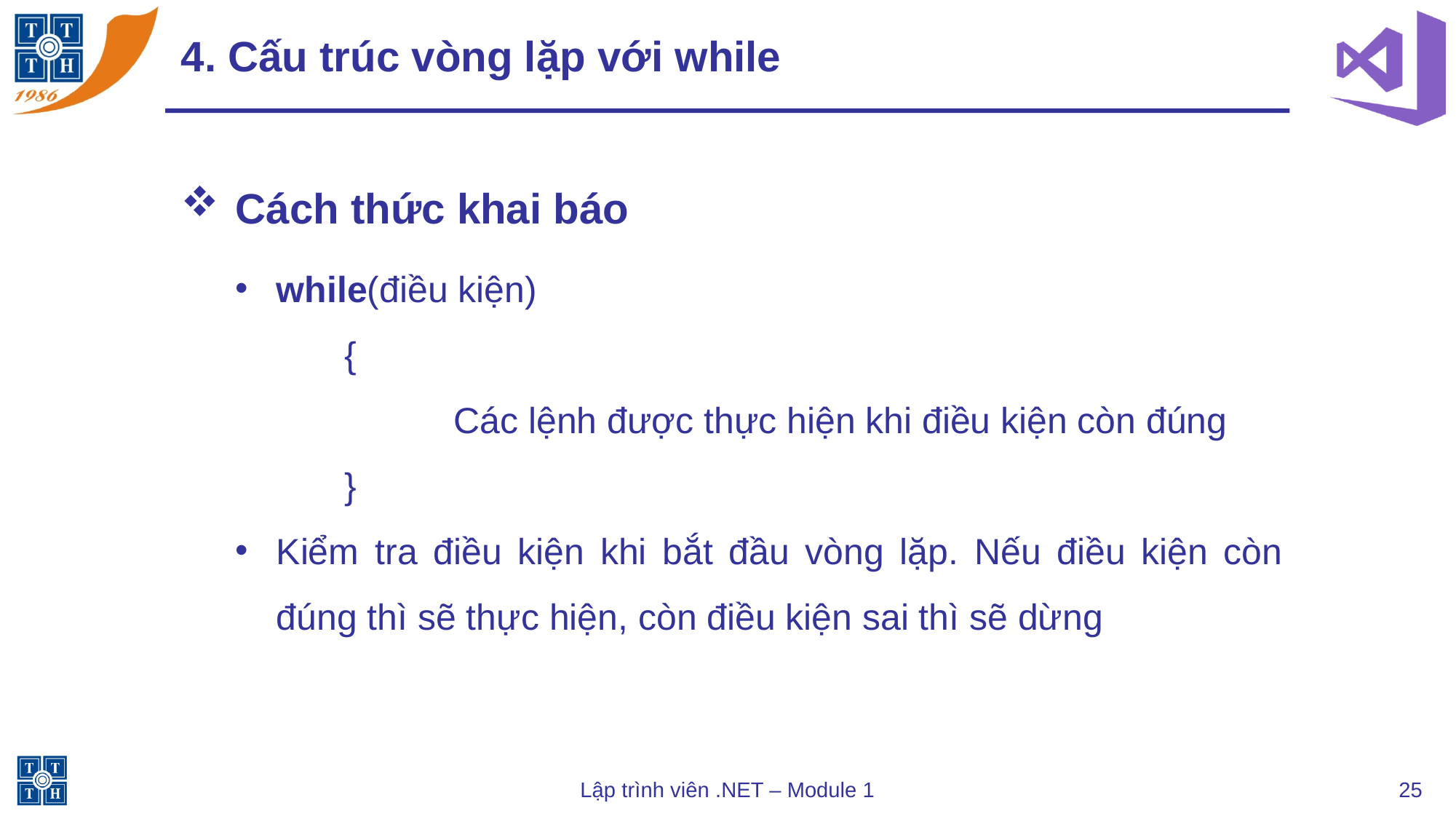

# 4. Cấu trúc vòng lặp với while
Cách thức khai báo
while(điều kiện)
	{
		Các lệnh được thực hiện khi điều kiện còn đúng
	}
Kiểm tra điều kiện khi bắt đầu vòng lặp. Nếu điều kiện còn đúng thì sẽ thực hiện, còn điều kiện sai thì sẽ dừng